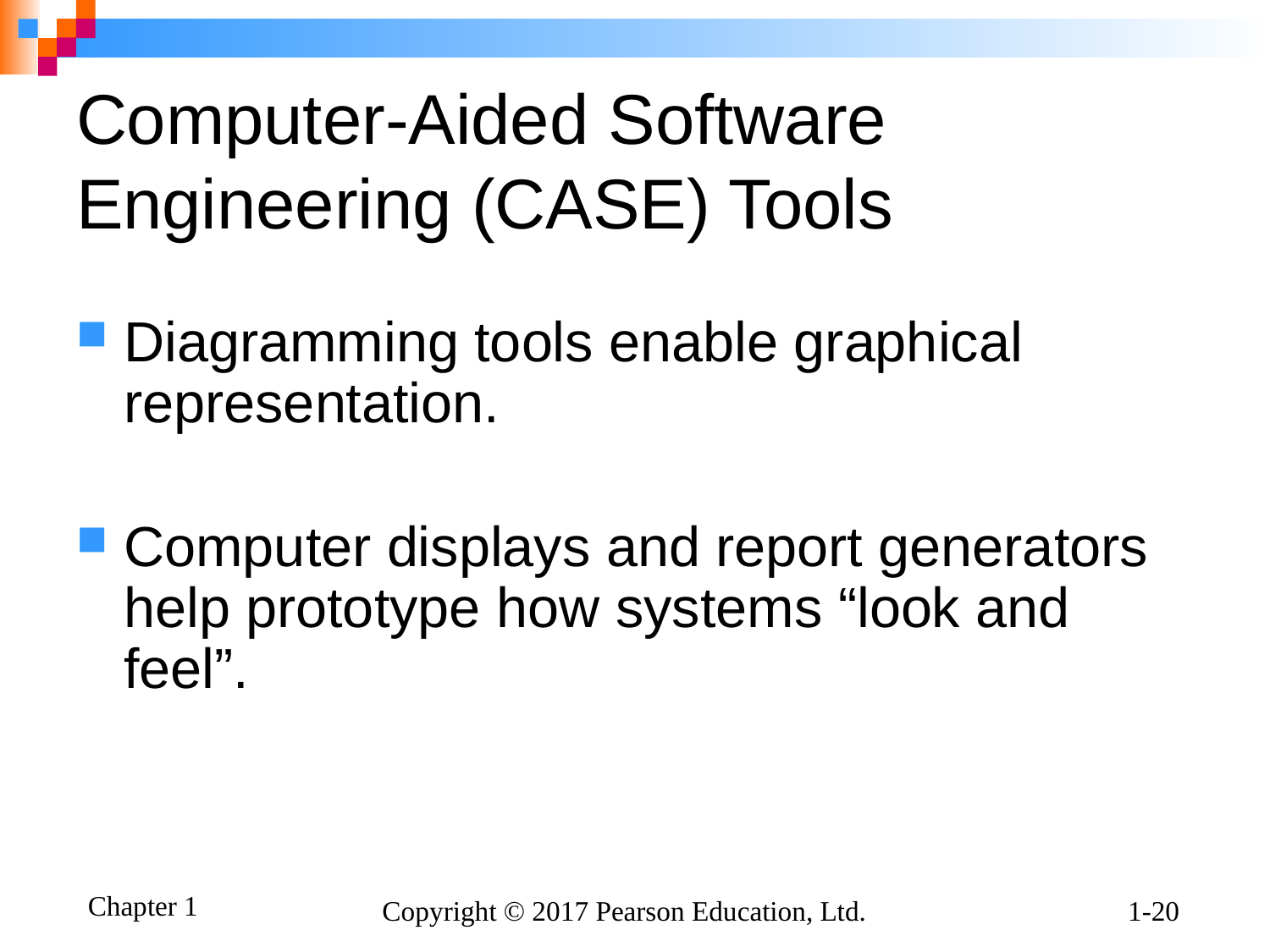

# Computer-Aided Software Engineering (CASE) Tools
Diagramming tools enable graphical representation.

Computer displays and report generators help prototype how systems “look and feel”.